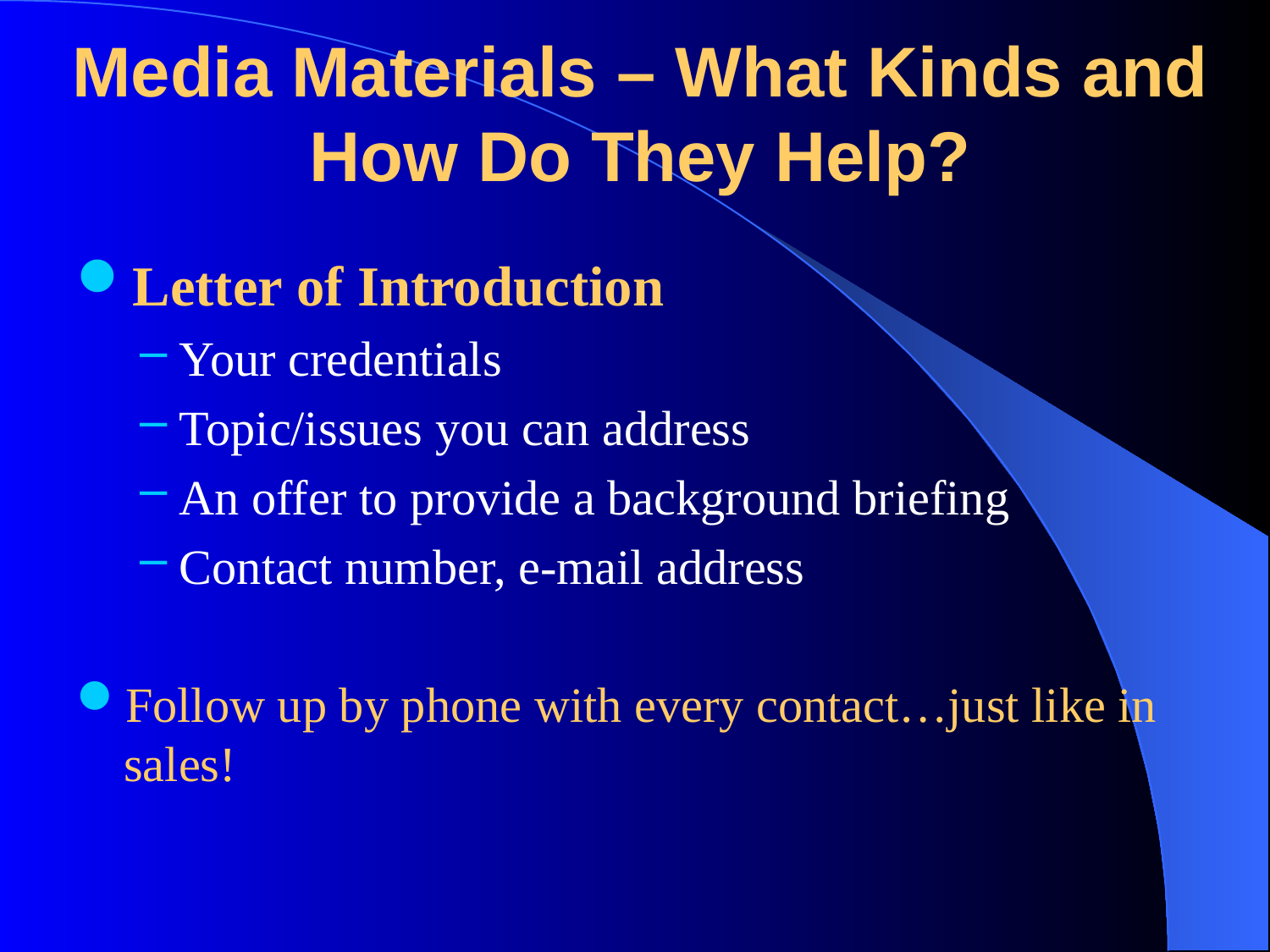

# Media Materials – What Kinds and How Do They Help?
Letter of Introduction
Your credentials
Topic/issues you can address
An offer to provide a background briefing
Contact number, e-mail address

Follow up by phone with every contact…just like in sales!